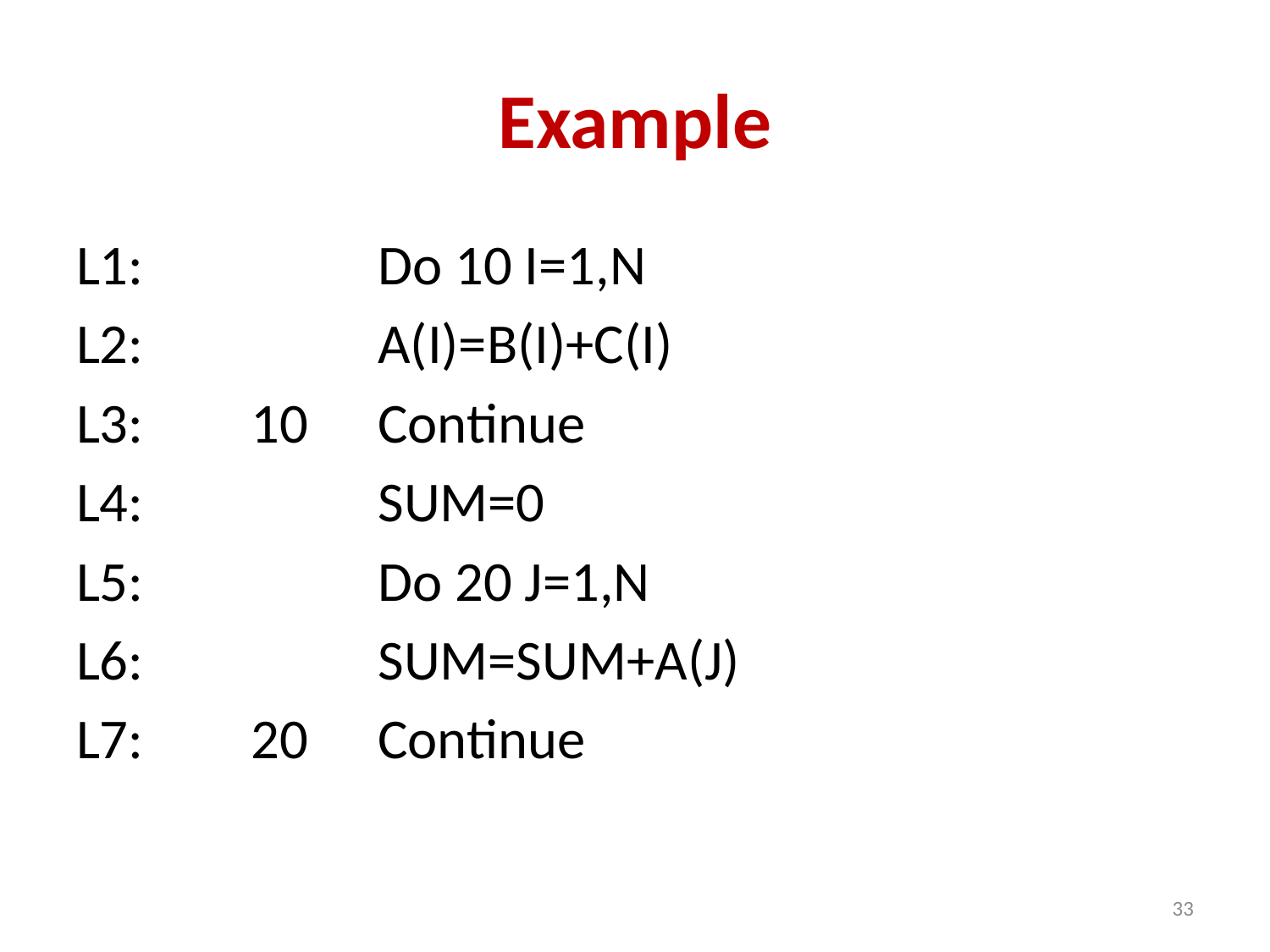

# Example
L1:		Do 10 I=1,N
L2:		A(I)=B(I)+C(I)
L3:	10	Continue
L4:		SUM=0
L5:		Do 20 J=1,N
L6:		SUM=SUM+A(J)
L7:	20	Continue
33